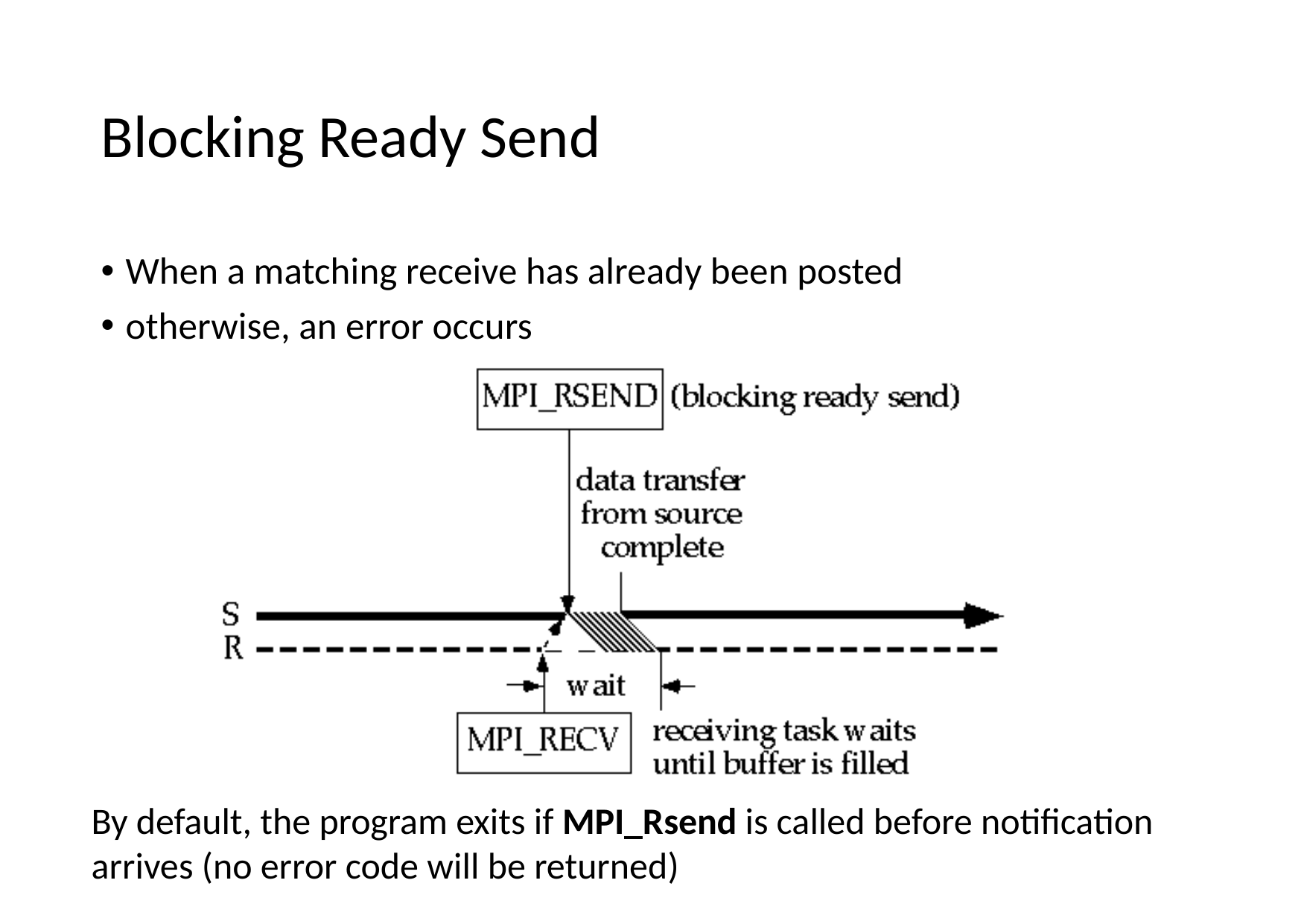

# Blocking Ready Send
When a matching receive has already been posted
otherwise, an error occurs

By default, the program exits if MPI_Rsend is called before notification arrives (no error code will be returned)
7